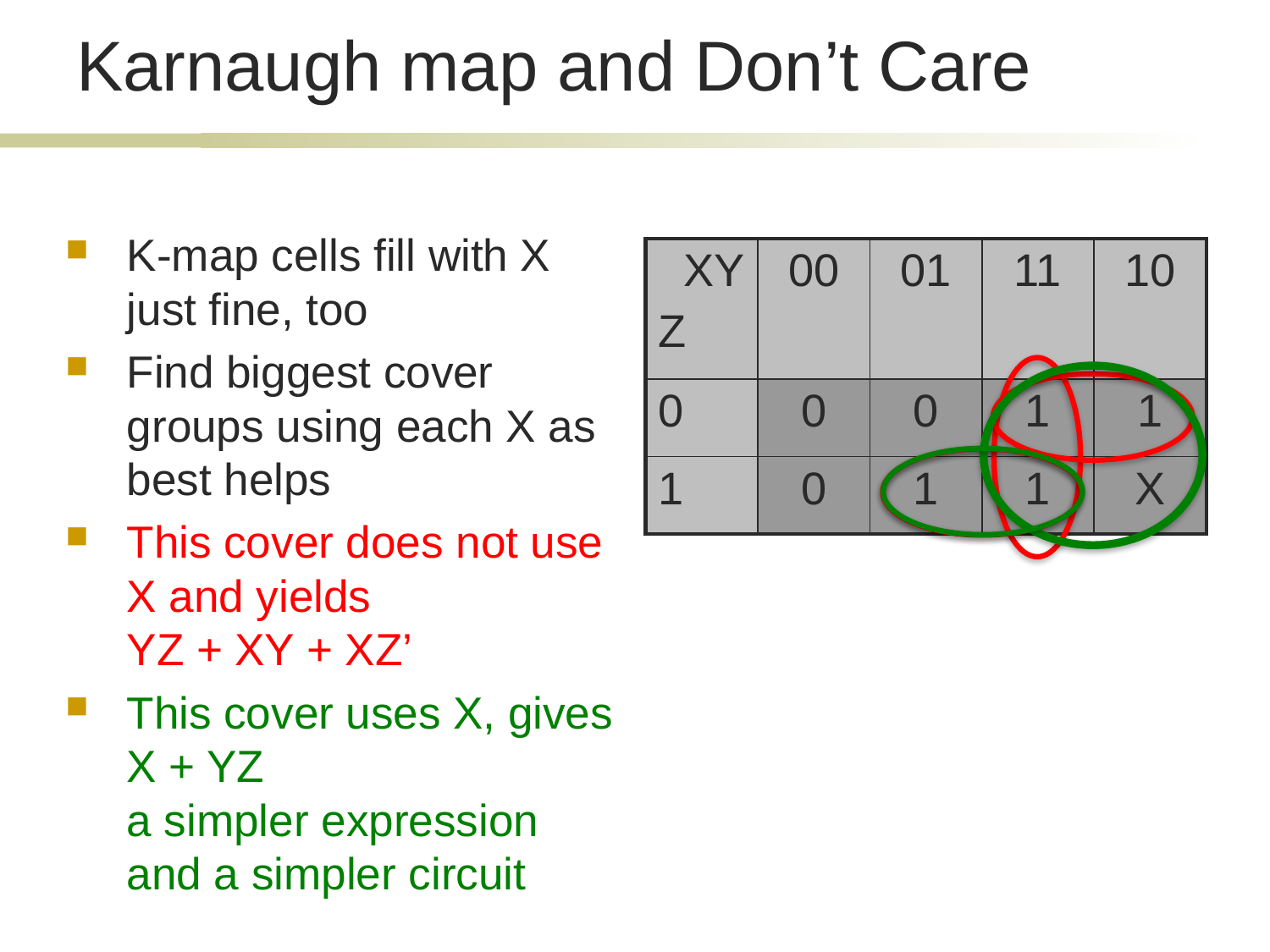

# Karnaugh map and Don’t Care
K-map cells fill with X just fine, too
Find biggest cover groups using each X as best helps
This cover does not use X and yields
YZ + XY + XZ’
This cover uses X, gives
X + YZ
a simpler expression and a simpler circuit

| XY Z | 00 | 01 | 11 | 10 |
| --- | --- | --- | --- | --- |
| 0 | 0 | 0 | 1 | 1 |
| 1 | 0 | 1 | 1 | X |